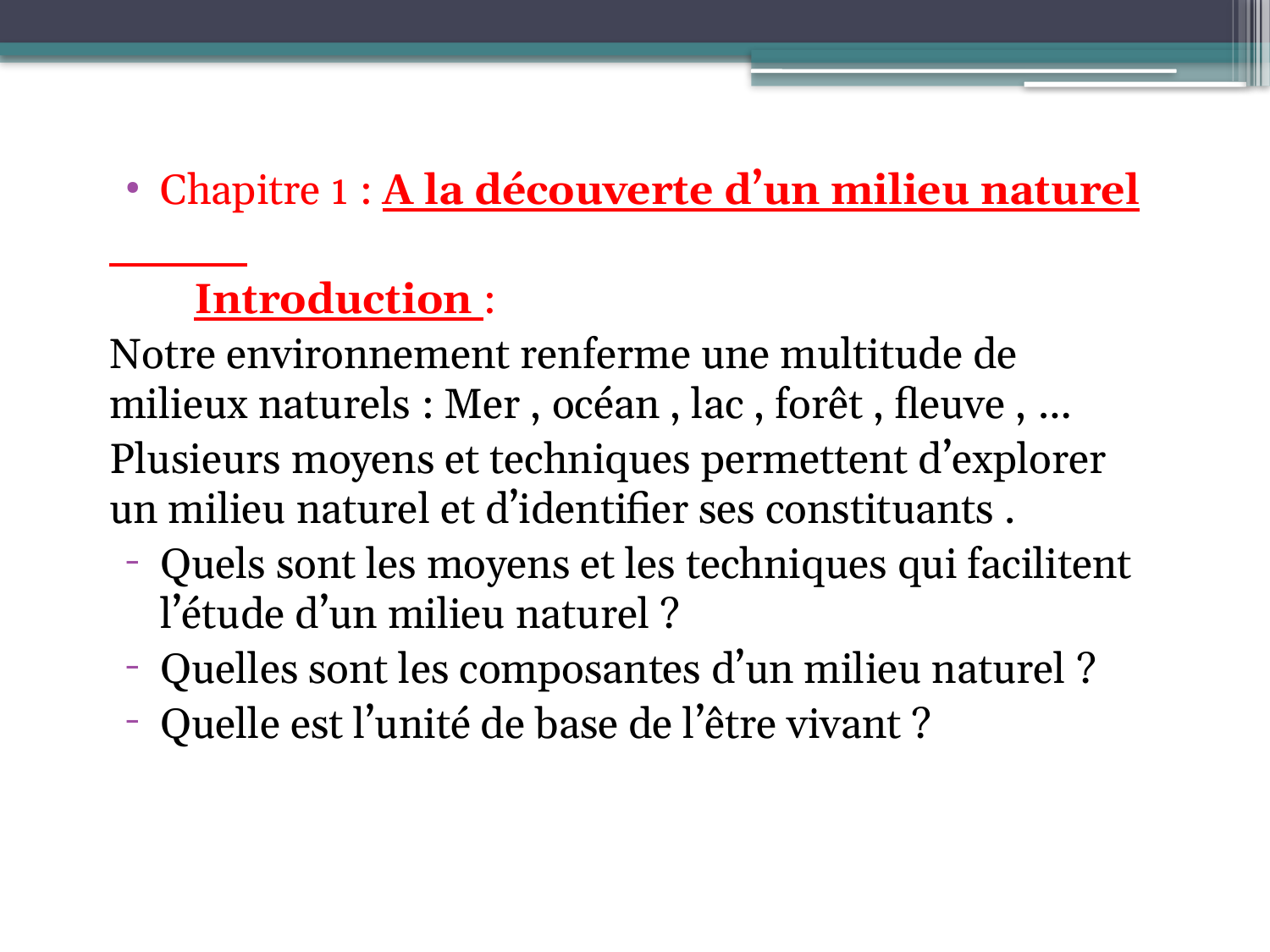

#
Chapitre 1 : A la découverte d’un milieu naturel

        Introduction :
Notre environnement renferme une multitude de milieux naturels : Mer , océan , lac , forêt , fleuve , …
Plusieurs moyens et techniques permettent d’explorer un milieu naturel et d’identifier ses constituants .
Quels sont les moyens et les techniques qui facilitent l’étude d’un milieu naturel ?
Quelles sont les composantes d’un milieu naturel ?
Quelle est l’unité de base de l’être vivant ?